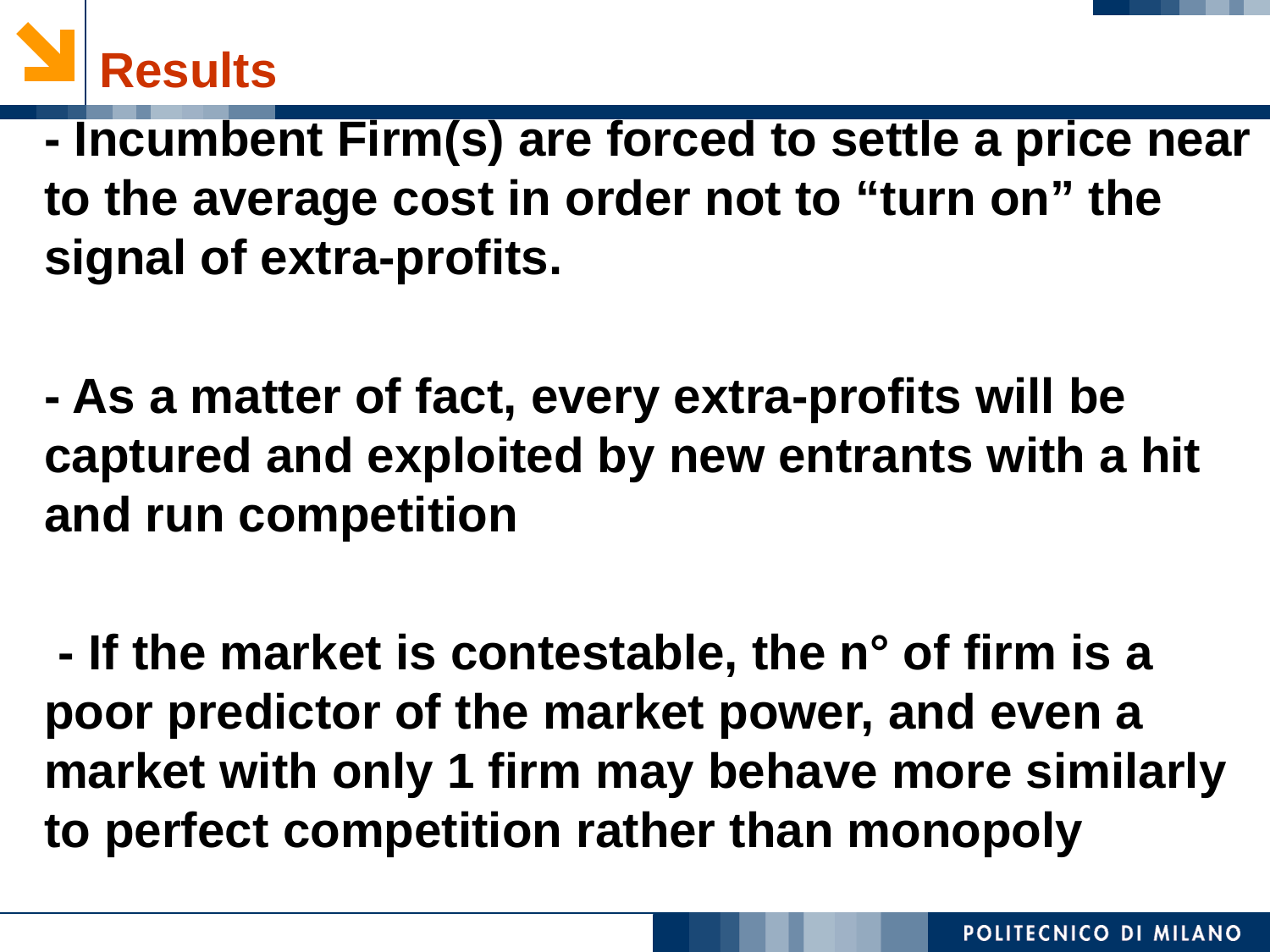

Results
- Incumbent Firm(s) are forced to settle a price near to the average cost in order not to “turn on” the signal of extra-profits.

- As a matter of fact, every extra-profits will be captured and exploited by new entrants with a hit and run competition

 - If the market is contestable, the n° of firm is a poor predictor of the market power, and even a market with only 1 firm may behave more similarly to perfect competition rather than monopoly